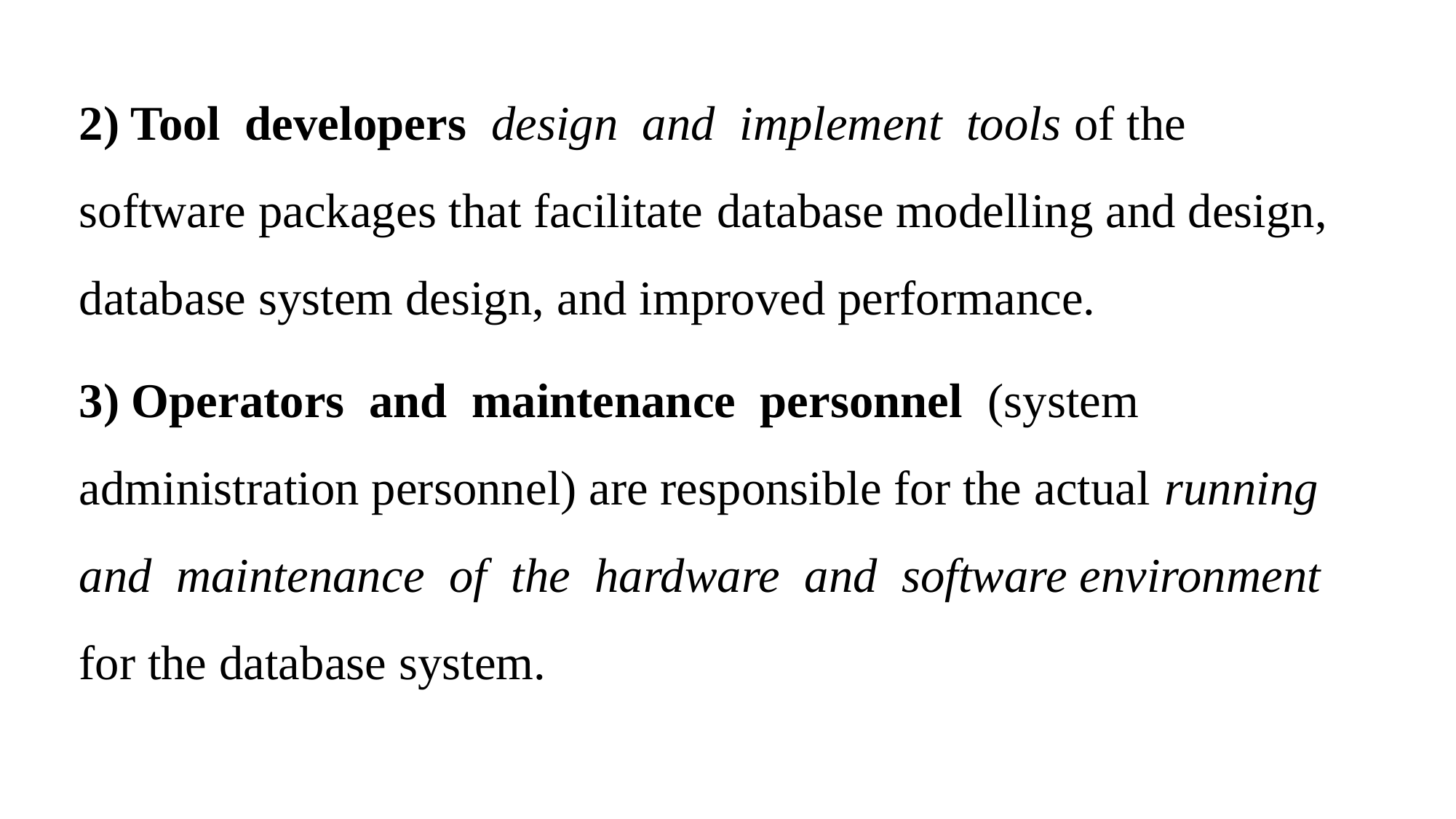

2) Tool  developers  design  and  implement  tools of the software packages that facilitate database modelling and design, database system design, and improved performance.
3) Operators  and  maintenance  personnel  (system administration personnel) are responsible for the actual running  and  maintenance  of  the  hardware  and  software environment for the database system.